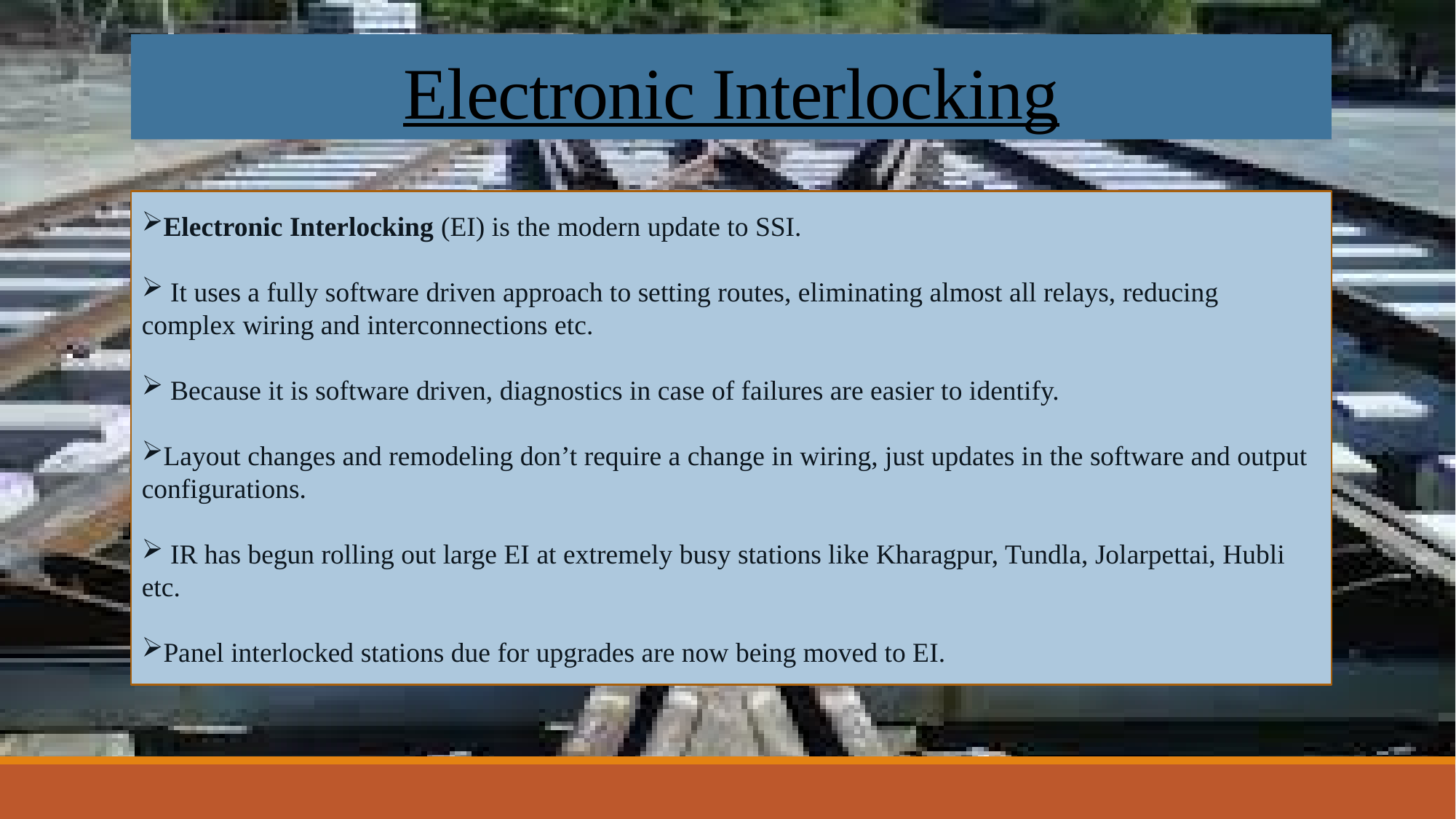

# Electronic Interlocking
Electronic Interlocking (EI) is the modern update to SSI.

 It uses a fully software driven approach to setting routes, eliminating almost all relays, reducing complex wiring and interconnections etc.

 Because it is software driven, diagnostics in case of failures are easier to identify.

Layout changes and remodeling don’t require a change in wiring, just updates in the software and output configurations.

 IR has begun rolling out large EI at extremely busy stations like Kharagpur, Tundla, Jolarpettai, Hubli etc.

Panel interlocked stations due for upgrades are now being moved to EI.